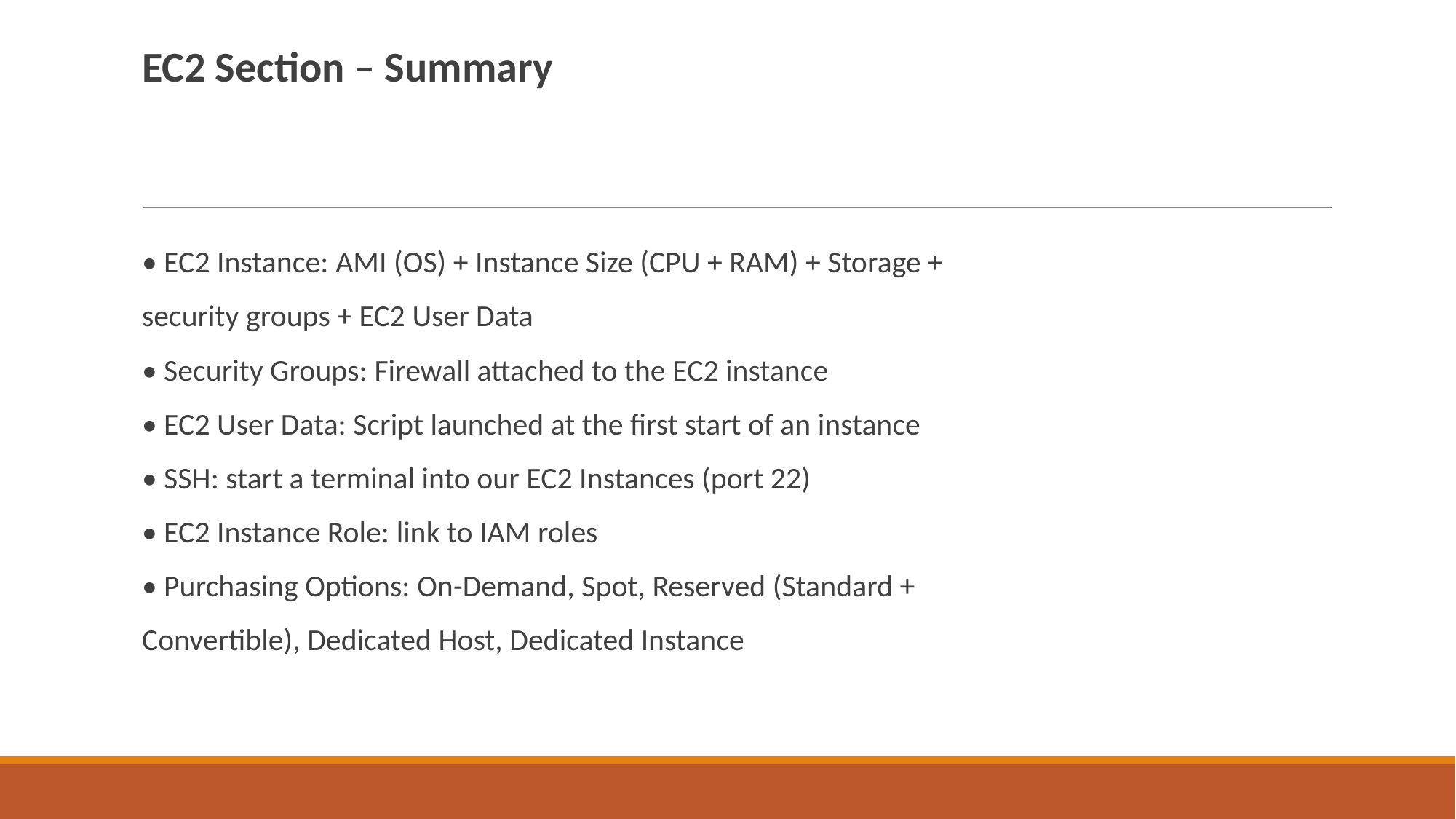

EC2 Section – Summary

• EC2 Instance: AMI (OS) + Instance Size (CPU + RAM) + Storage +
security groups + EC2 User Data
• Security Groups: Firewall attached to the EC2 instance
• EC2 User Data: Script launched at the first start of an instance
• SSH: start a terminal into our EC2 Instances (port 22)
• EC2 Instance Role: link to IAM roles
• Purchasing Options: On-Demand, Spot, Reserved (Standard +
Convertible), Dedicated Host, Dedicated Instance